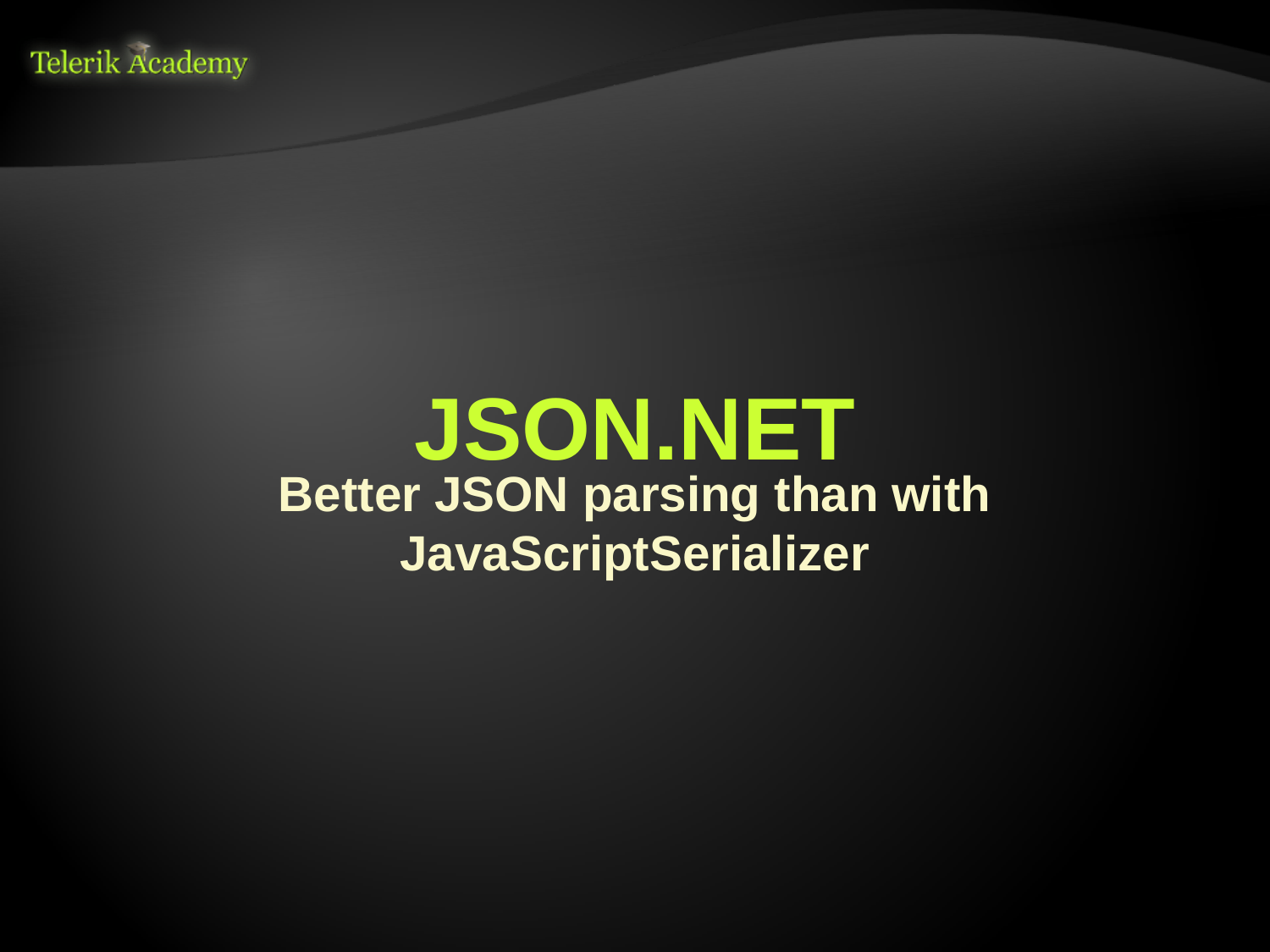

# JSON.NET
Better JSON parsing than with JavaScriptSerializer